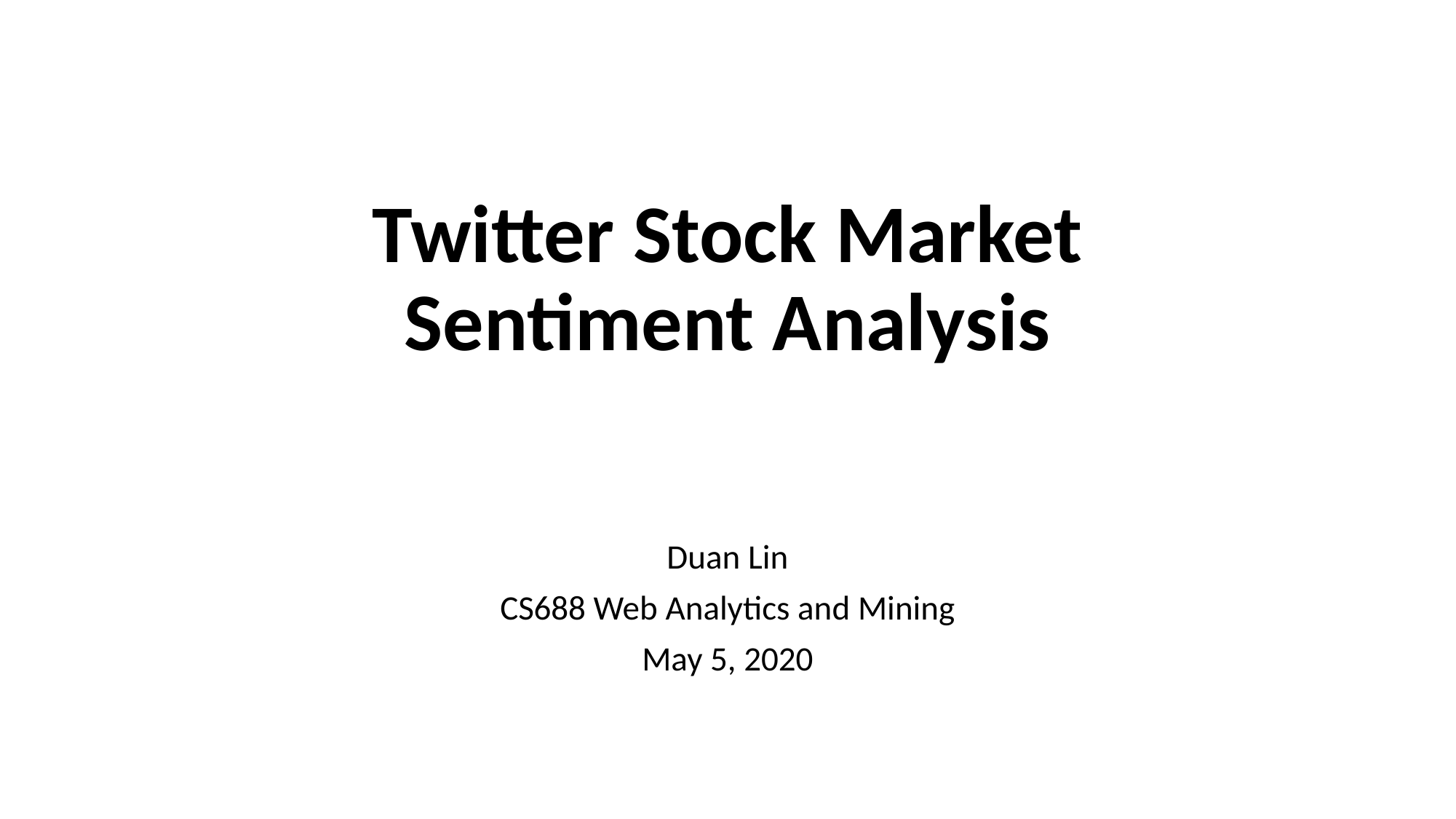

# Twitter Stock Market Sentiment Analysis
Duan Lin
CS688 Web Analytics and Mining
May 5, 2020